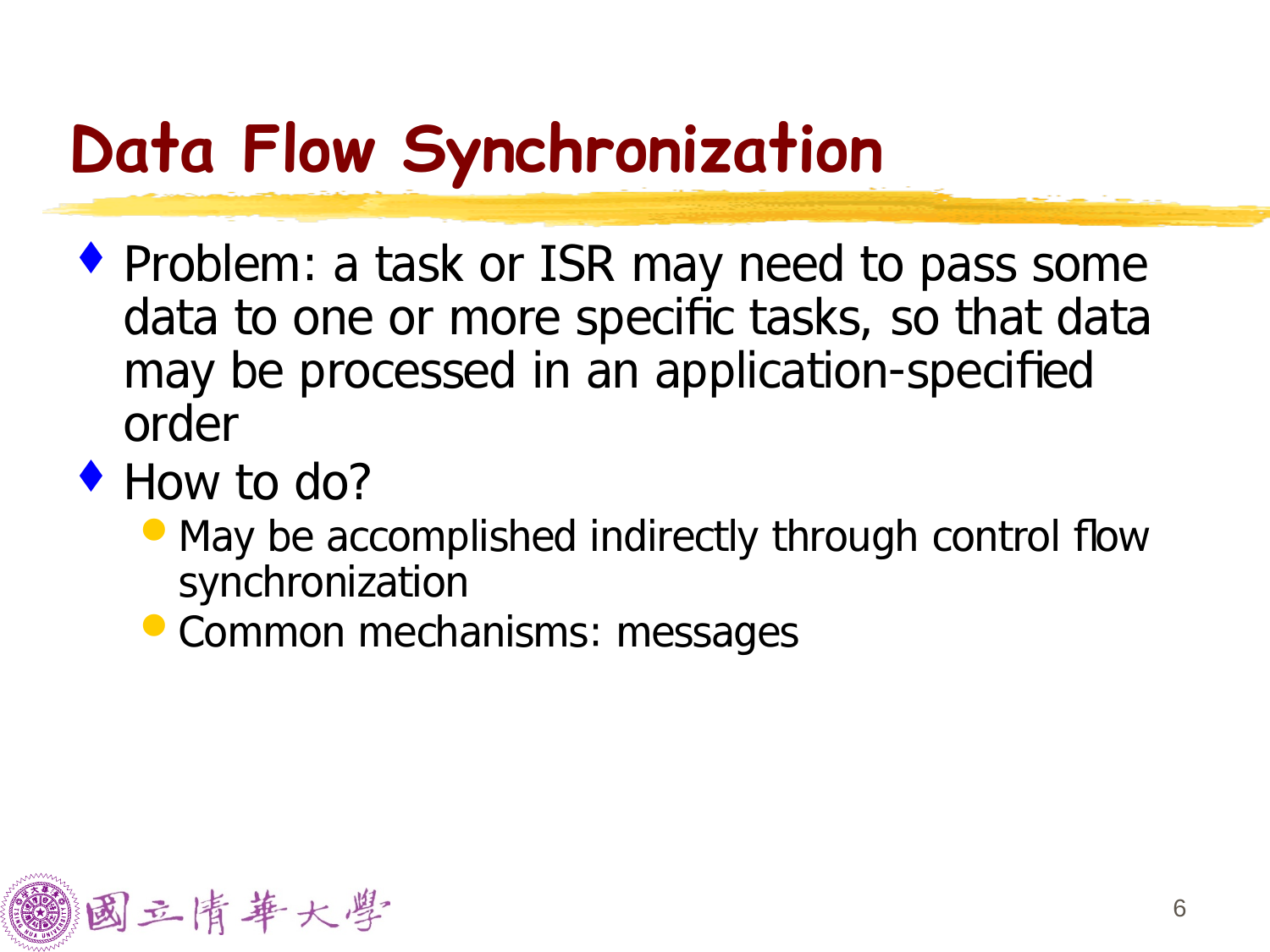

# Data Flow Synchronization
Problem: a task or ISR may need to pass some data to one or more specific tasks, so that data may be processed in an application-specified order
How to do?
May be accomplished indirectly through control flow synchronization
Common mechanisms: messages

6